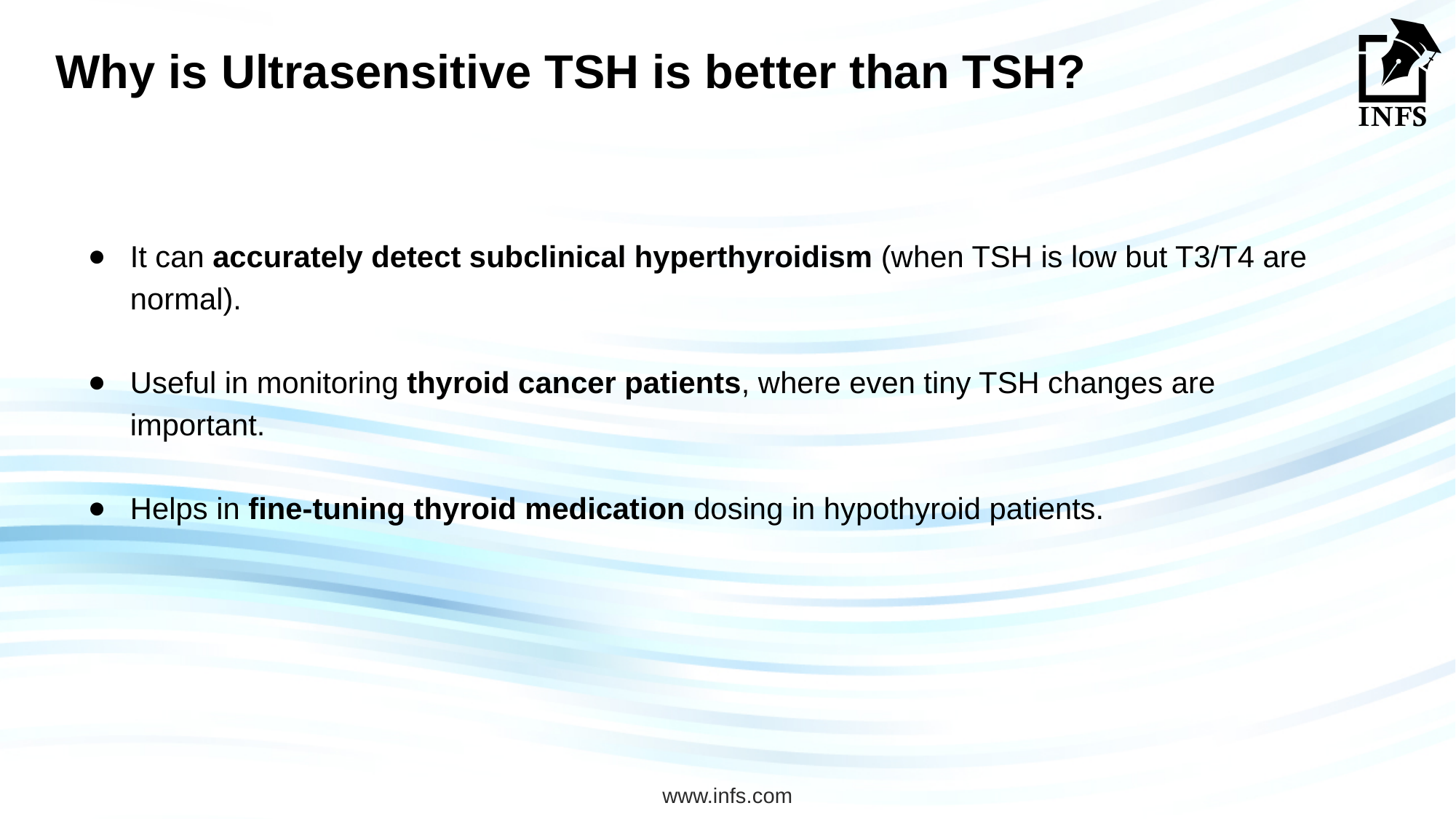

# Why is Ultrasensitive TSH is better than TSH?

It can accurately detect subclinical hyperthyroidism (when TSH is low but T3/T4 are normal).
Useful in monitoring thyroid cancer patients, where even tiny TSH changes are important.
Helps in fine-tuning thyroid medication dosing in hypothyroid patients.